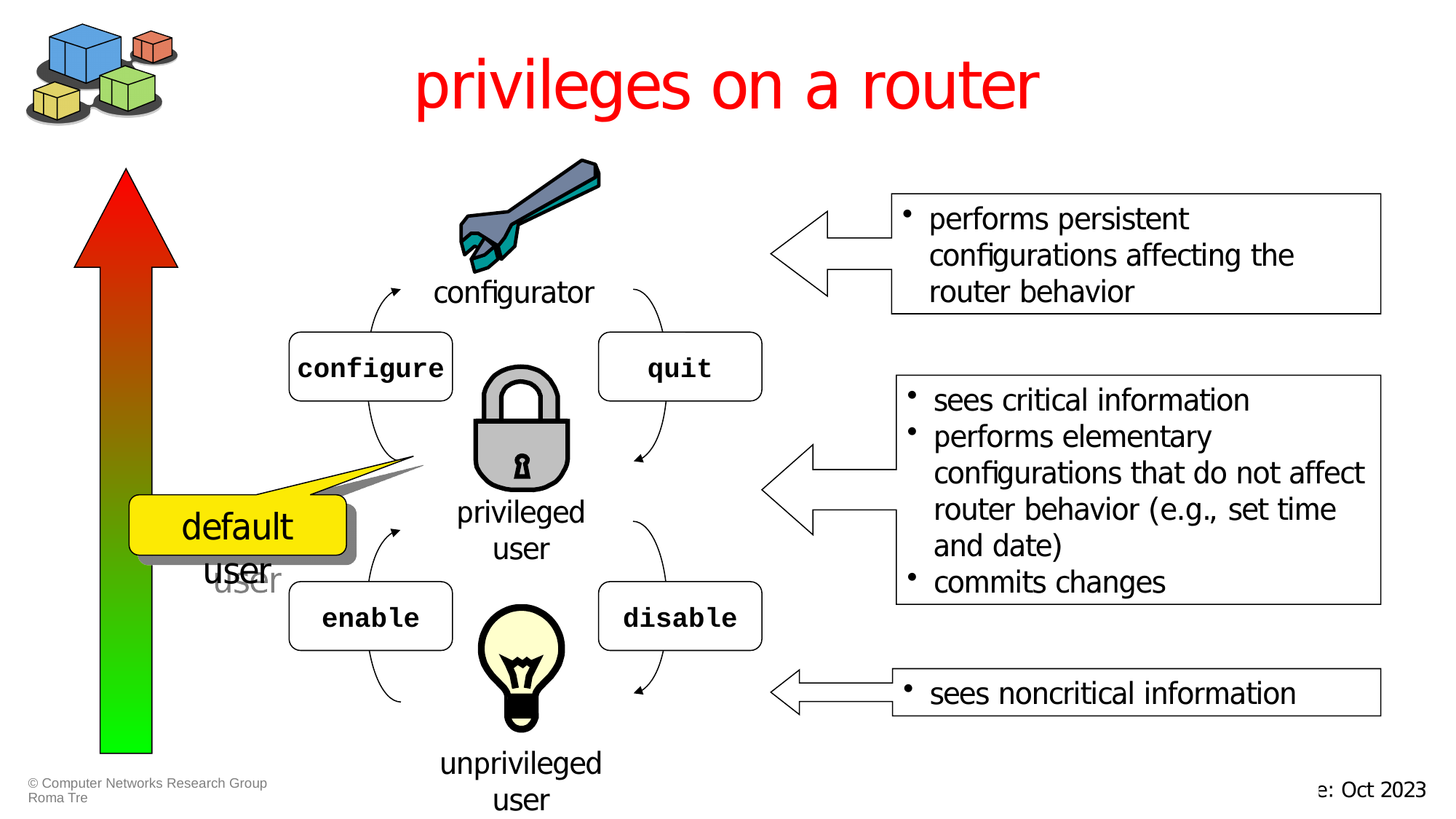

# privileges on a router

performs persistent configurations affecting the router behavior
configurator

configure
quit

sees critical information
performs elementary configurations that do not affect router behavior (e.g., set time and date)
commits changes
privileged user
default user

enable
disable

sees noncritical information
unprivileged user

kathara – [ lab: frr ]
last update: Oct 2023